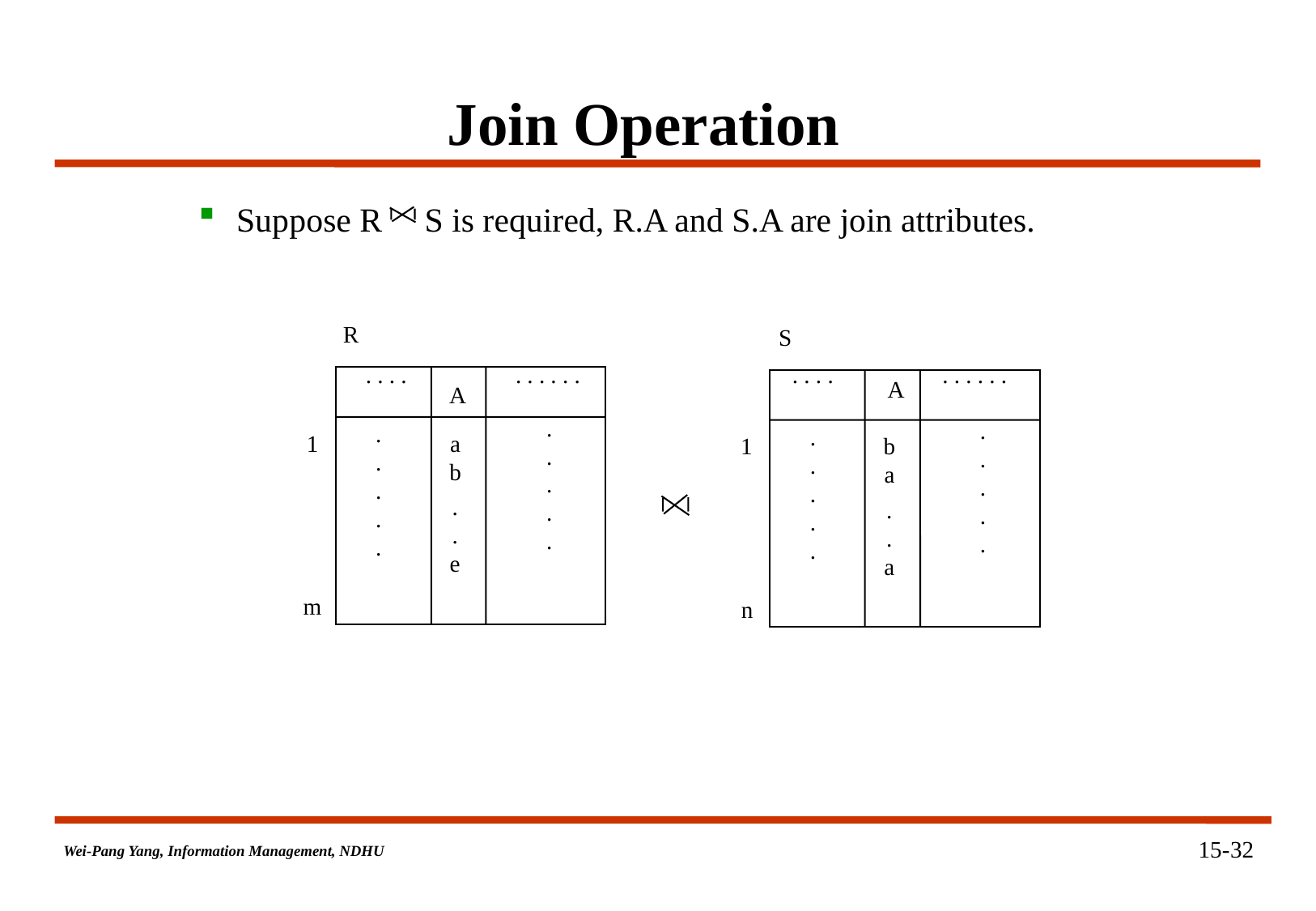

# Join Operation
Suppose R     S is required, R.A and S.A are join attributes.

R
S
. . . .
. . . . . .
. . . .
. . . . . .

A

A
.
.
.
.
.
.
.
.
.
.
.
.
.
.
.
.
.
.
.
.

1
a
b
1
b
a
.
.
e
.
.
a

m
n
15-32